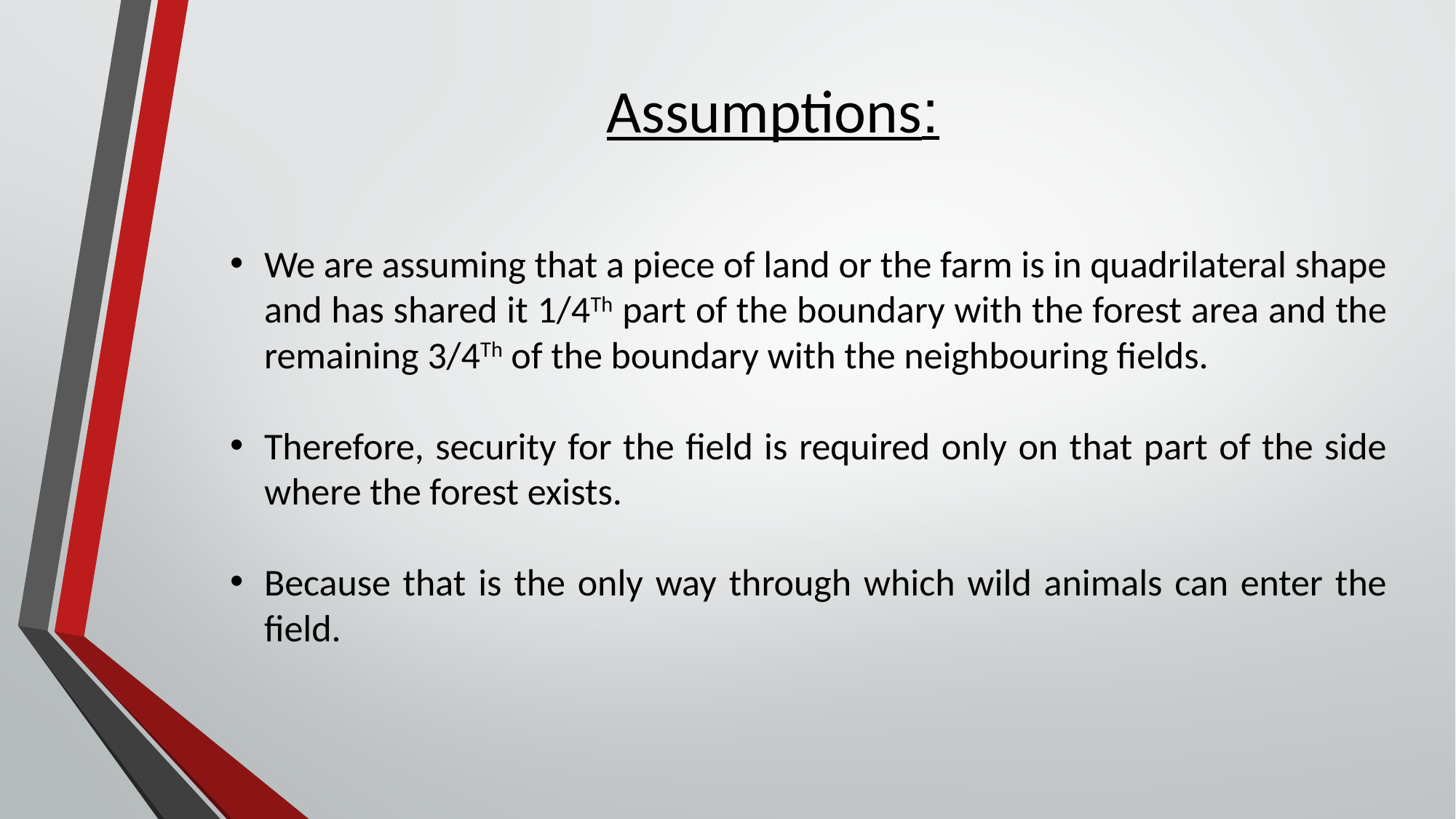

# Assumptions:
We are assuming that a piece of land or the farm is in quadrilateral shape and has shared it 1/4Th part of the boundary with the forest area and the remaining 3/4Th of the boundary with the neighbouring fields.

Therefore, security for the field is required only on that part of the side where the forest exists.

Because that is the only way through which wild animals can enter the field.